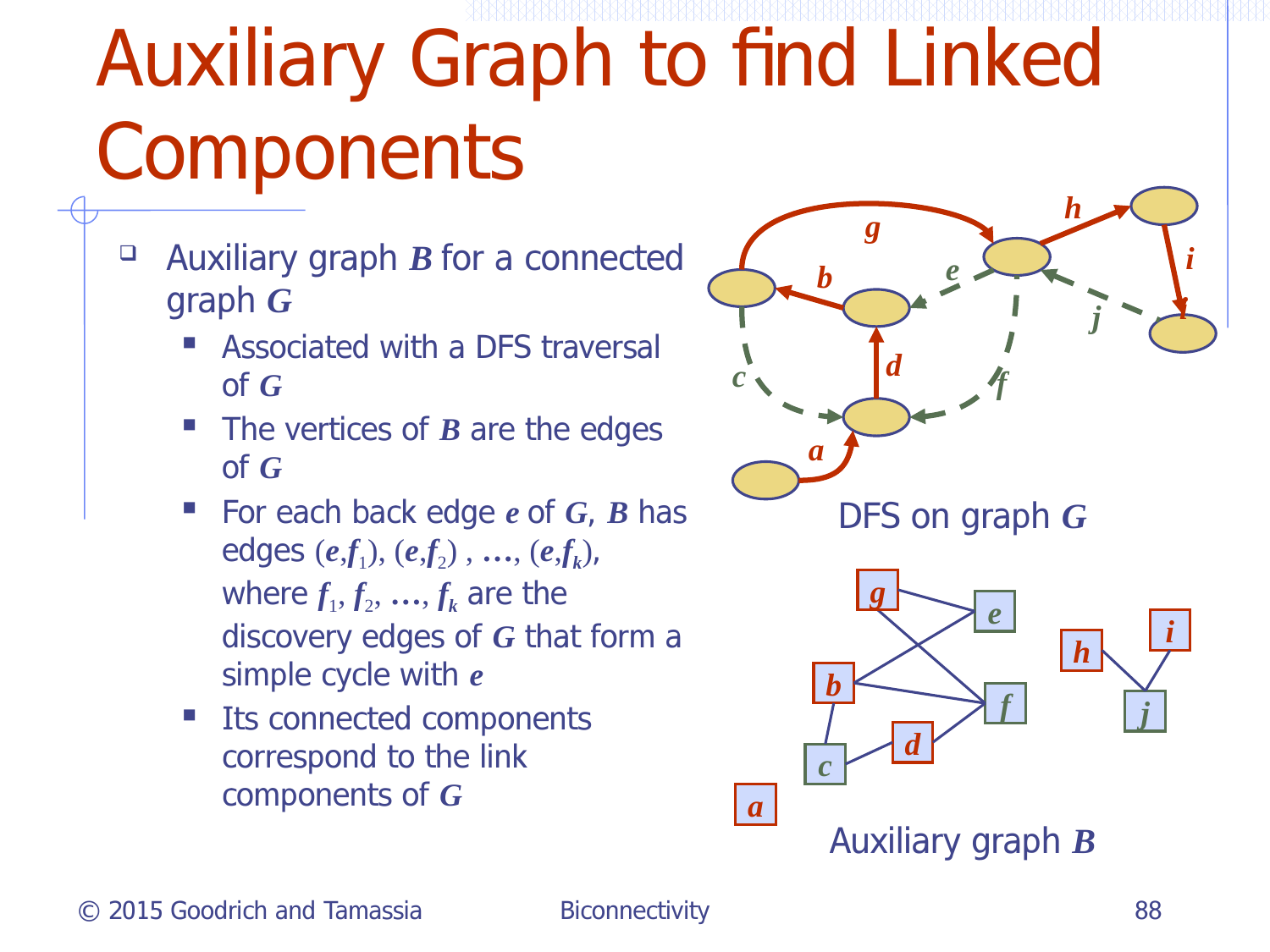

# Auxiliary Graph to find Linked Components
h

g
Auxiliary graph B for a connected graph G
Associated with a DFS traversal of G
The vertices of B are the edges of G
For each back edge e of G, B has edges (e,f1), (e,f2) , …, (e,fk),
where f1, f2, …, fk are the discovery edges of G that form a simple cycle with e
Its connected components correspond to the link components of G
i

e
b

i

j

d
c
f

a

DFS on graph G
g
e
i
h
b
f
j
d
c
a
Auxiliary graph B
Biconnectivity
88